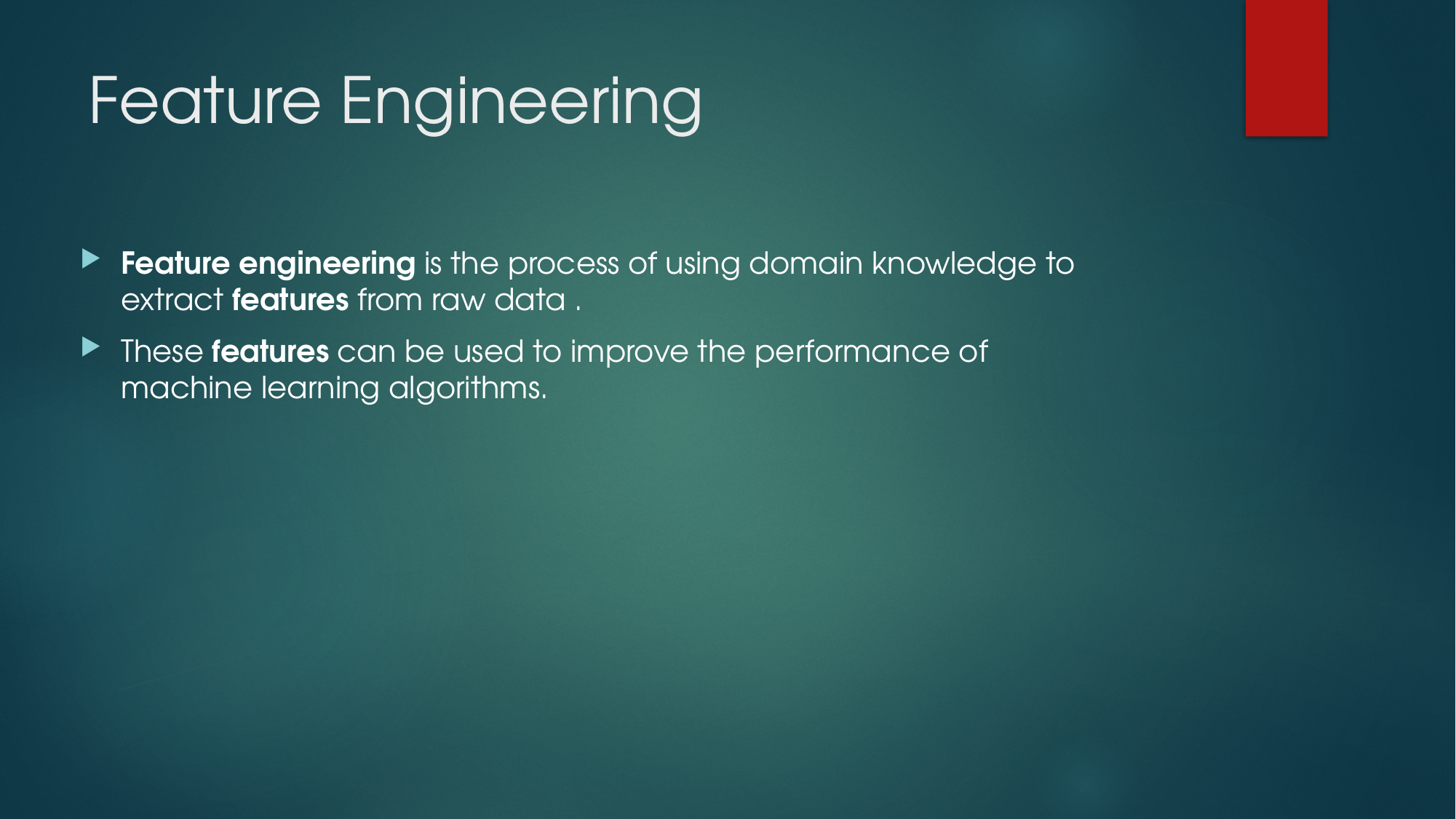

# Feature Engineering
Feature engineering is the process of using domain knowledge to extract features from raw data .
These features can be used to improve the performance of machine learning algorithms.